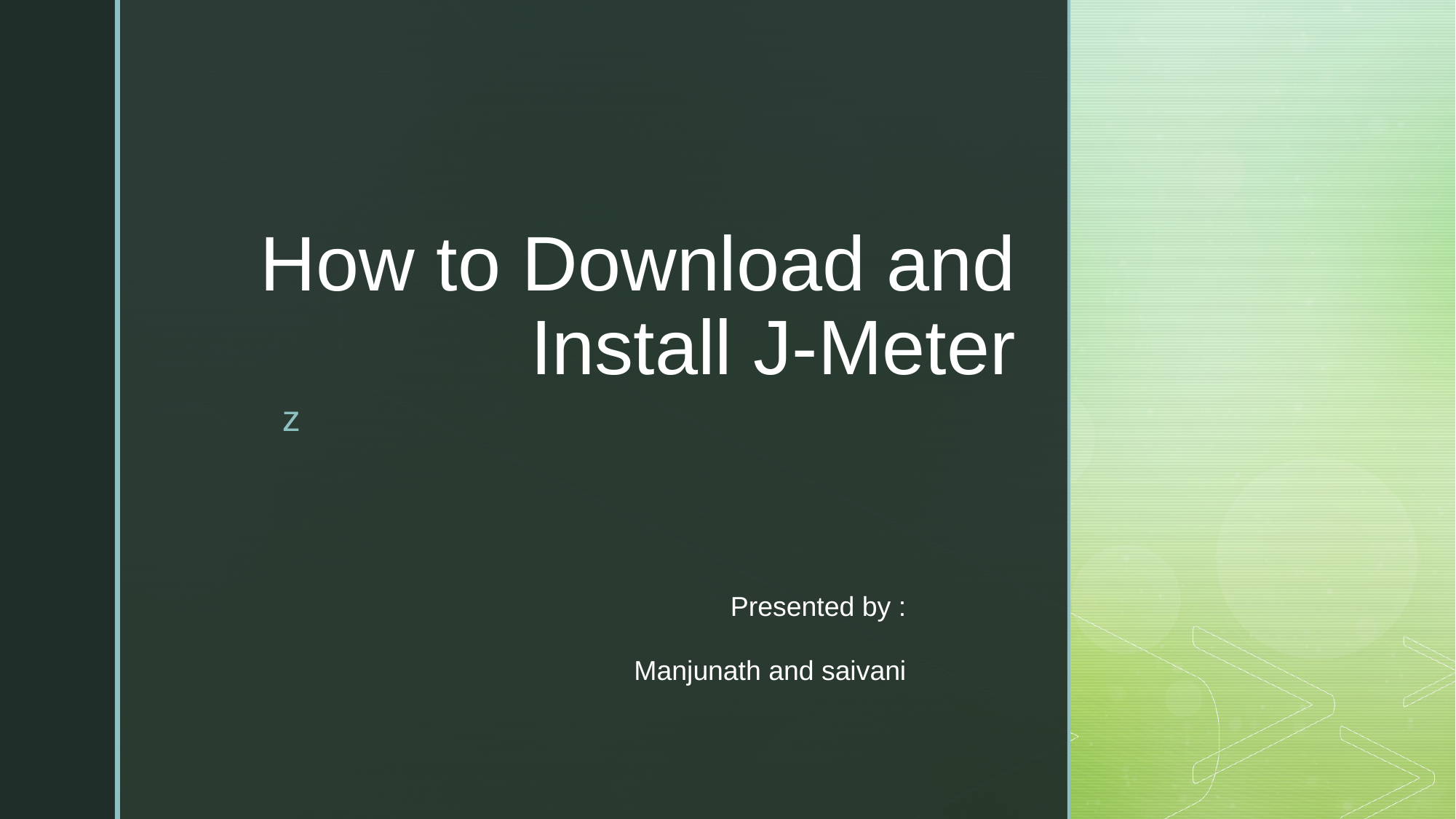

# How to Download and Install J-Meter
Presented by :
Manjunath and saivani